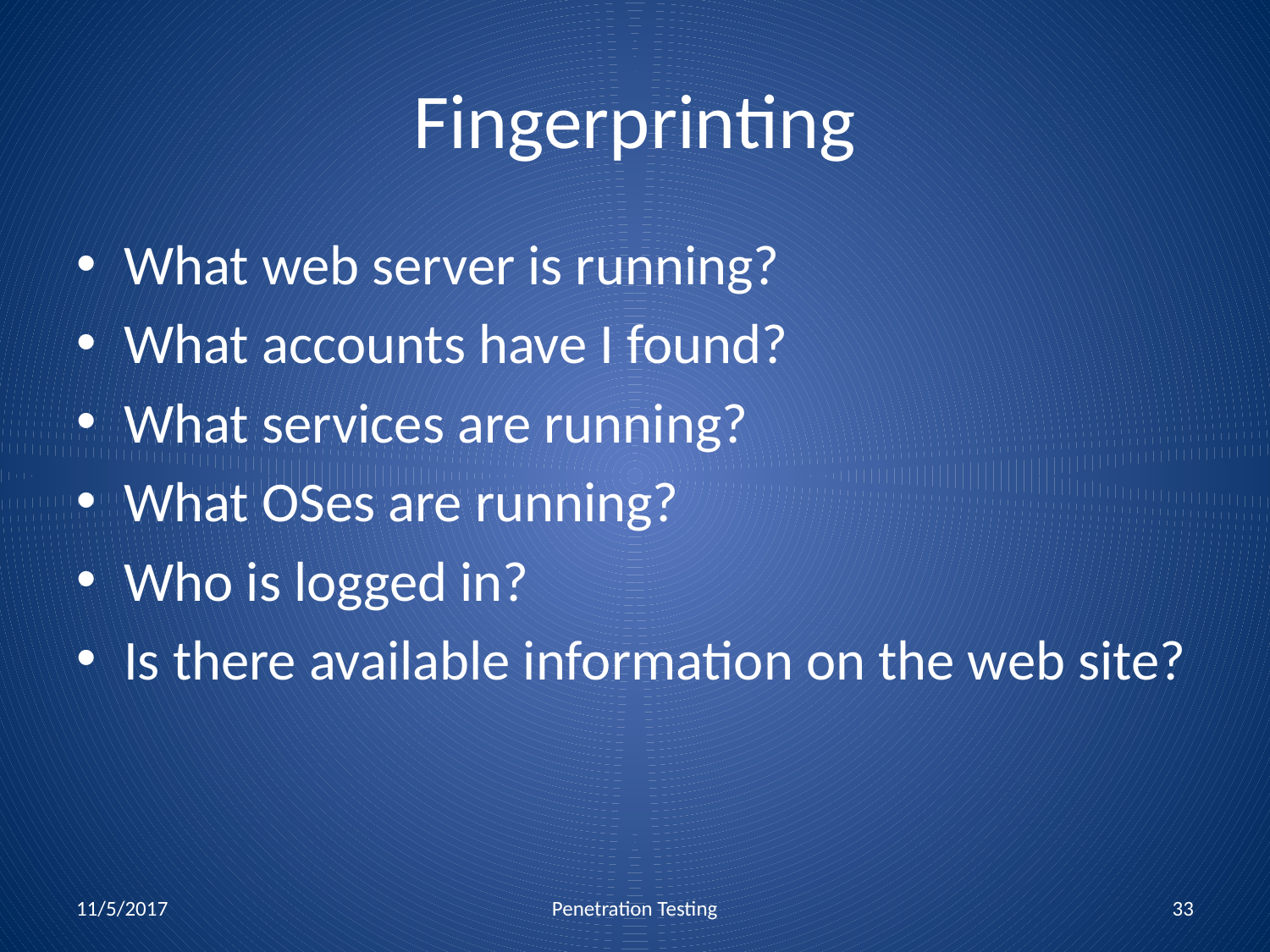

# Fingerprinting
What web server is running?
What accounts have I found?
What services are running?
What OSes are running?
Who is logged in?
Is there available information on the web site?
11/5/2017
Penetration Testing
33